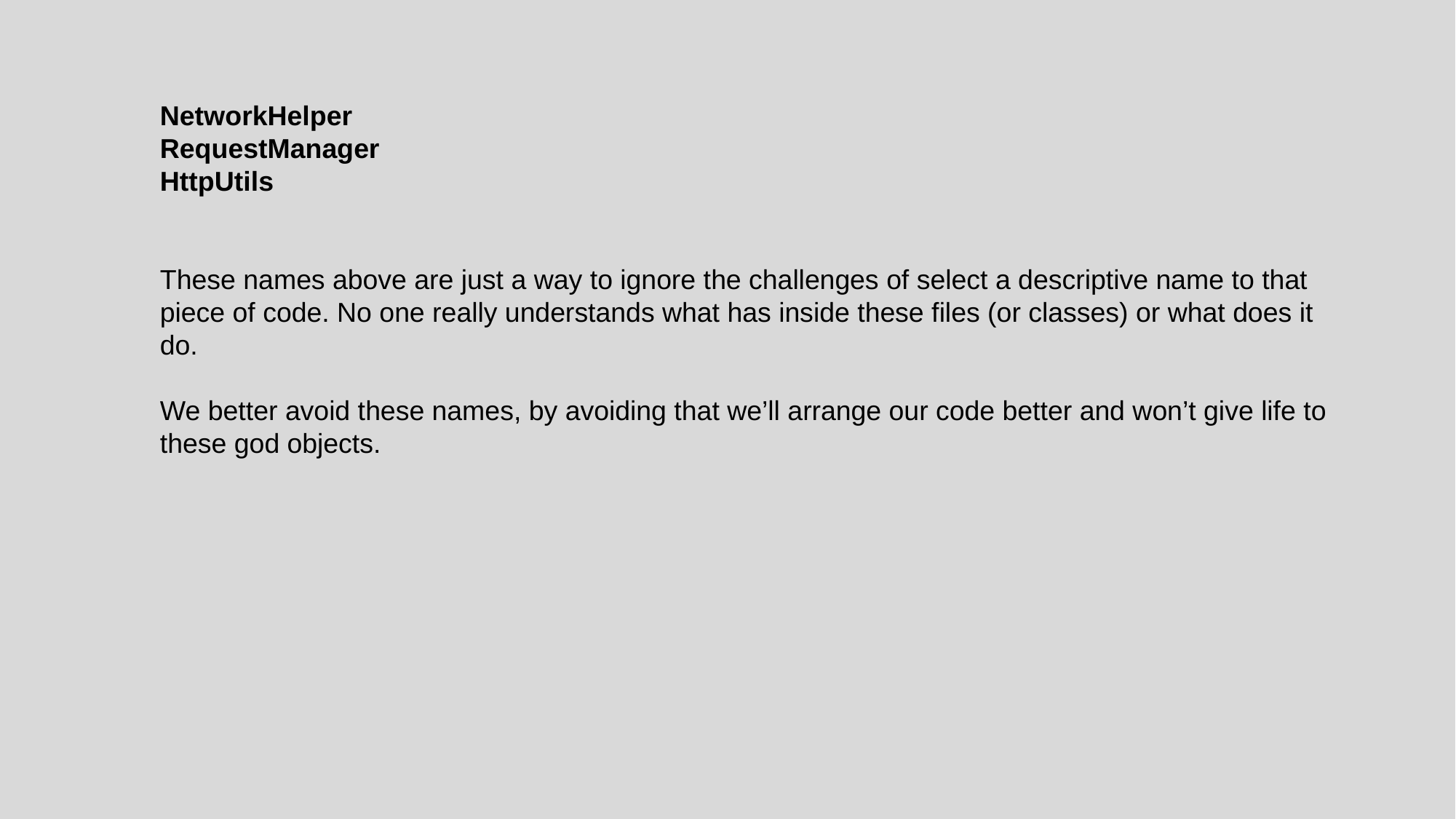

NetworkHelper
RequestManager
HttpUtils

These names above are just a way to ignore the challenges of select a descriptive name to that piece of code. No one really understands what has inside these files (or classes) or what does it do.

We better avoid these names, by avoiding that we’ll arrange our code better and won’t give life to these god objects.